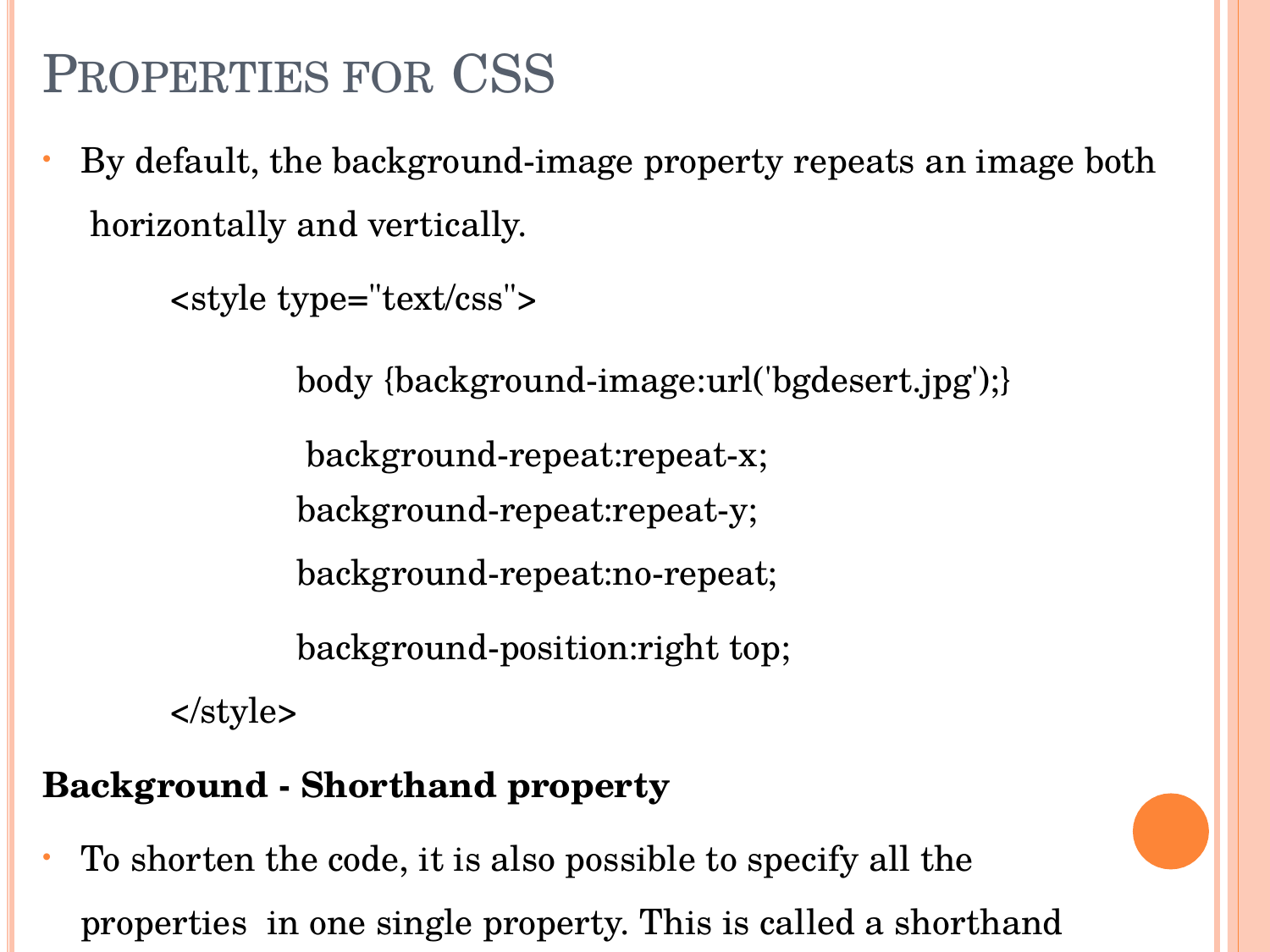

# PROPERTIES FOR CSS
By default, the background-image property repeats an image both  horizontally and vertically.
<style type="text/css">
body {background-image:url('bgdesert.jpg');}  background-repeat:repeat-x;
background-repeat:repeat-y;
background-repeat:no-repeat;
background-position:right top;
</style>
Background - Shorthand property
To shorten the code, it is also possible to specify all the properties  in one single property. This is called a shorthand property.